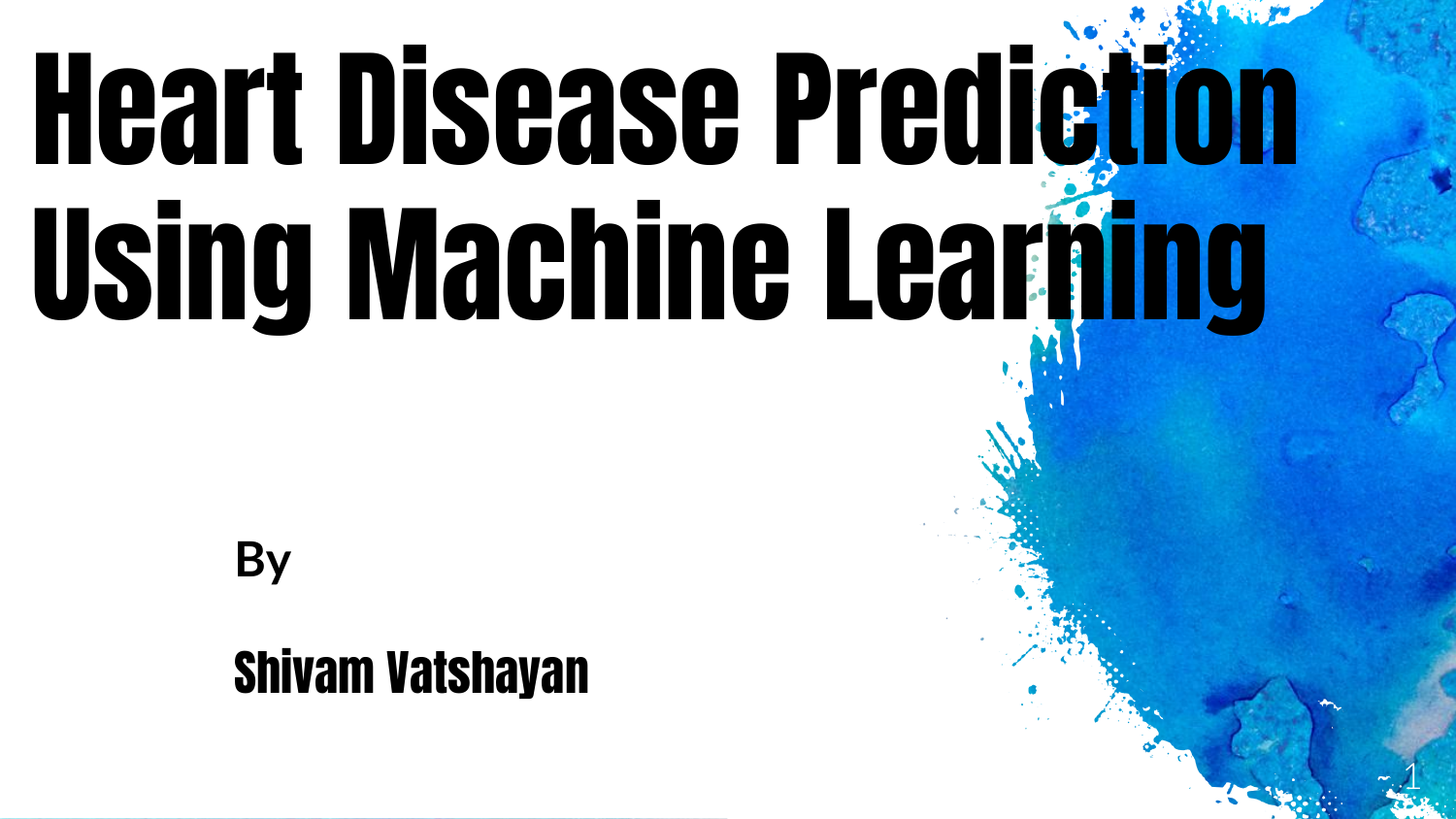

# Heart Disease Prediction Using Machine Learning
By

Shivam Vatshayan
1